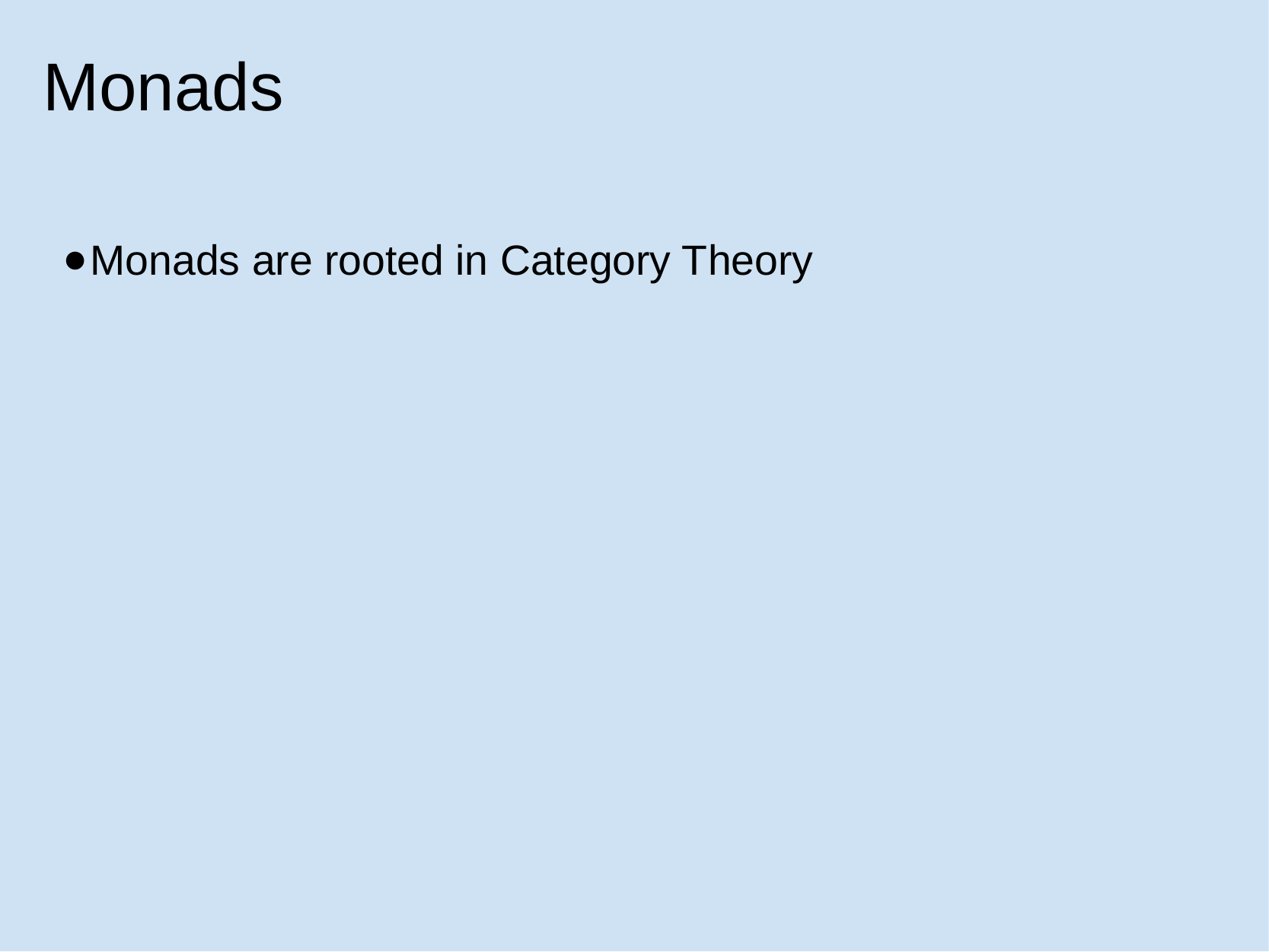

# Monads
Monads are rooted in Category Theory